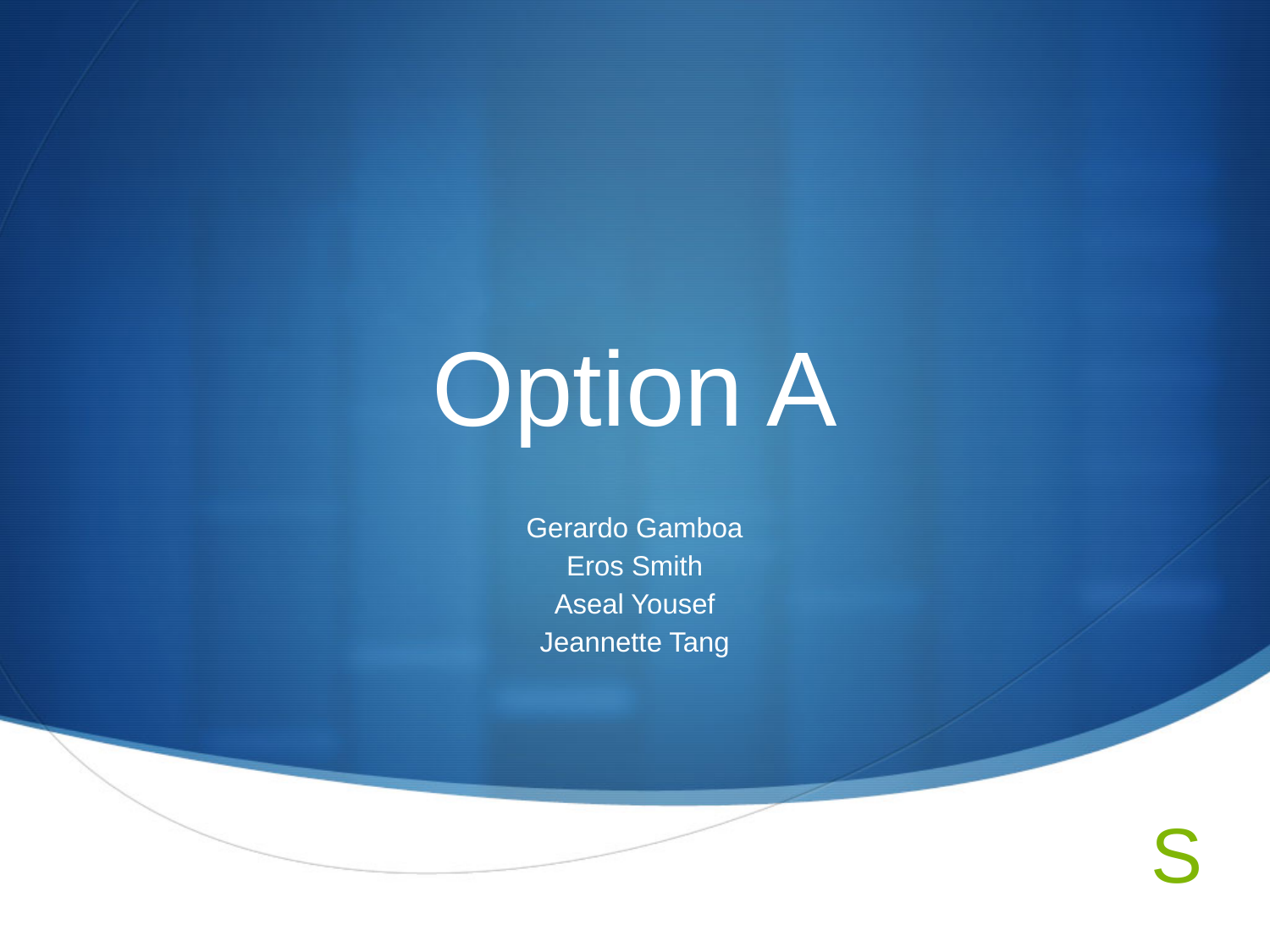

# Option A
Gerardo Gamboa
Eros Smith
Aseal Yousef
Jeannette Tang